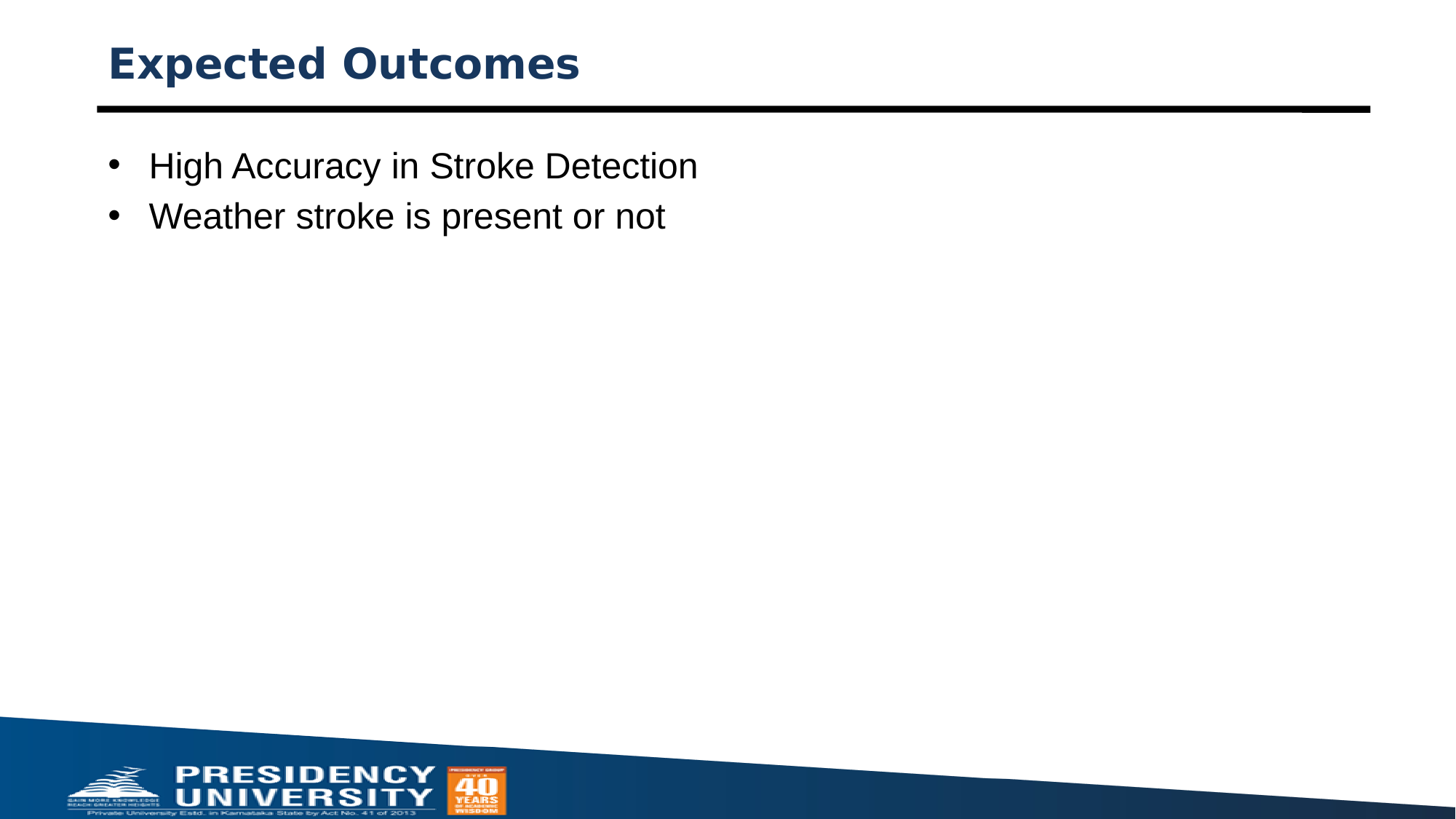

# Expected Outcomes
High Accuracy in Stroke Detection
Weather stroke is present or not